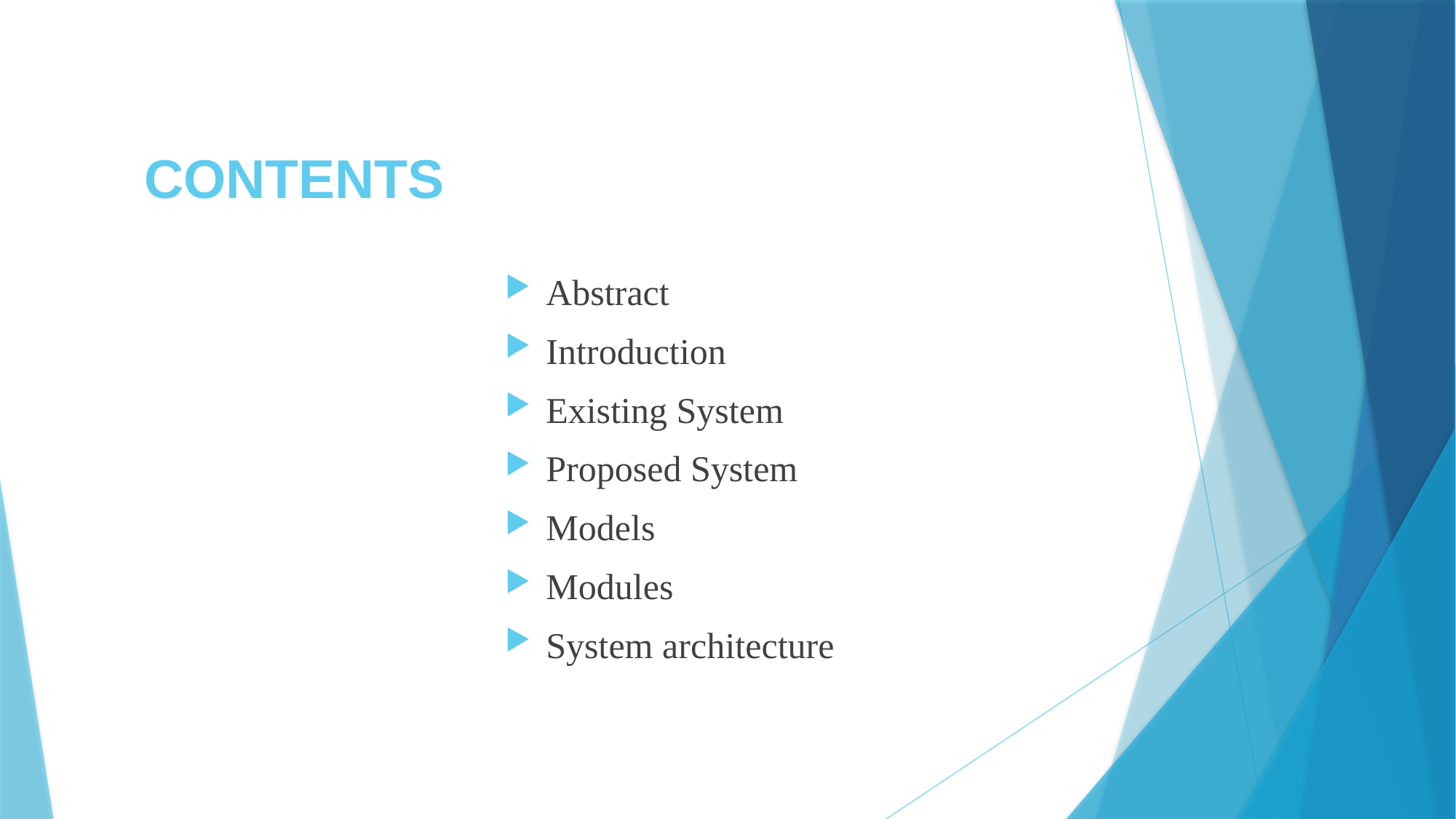

# CONTENTS
Abstract
Introduction
Existing System
Proposed System
Models
Modules
System architecture